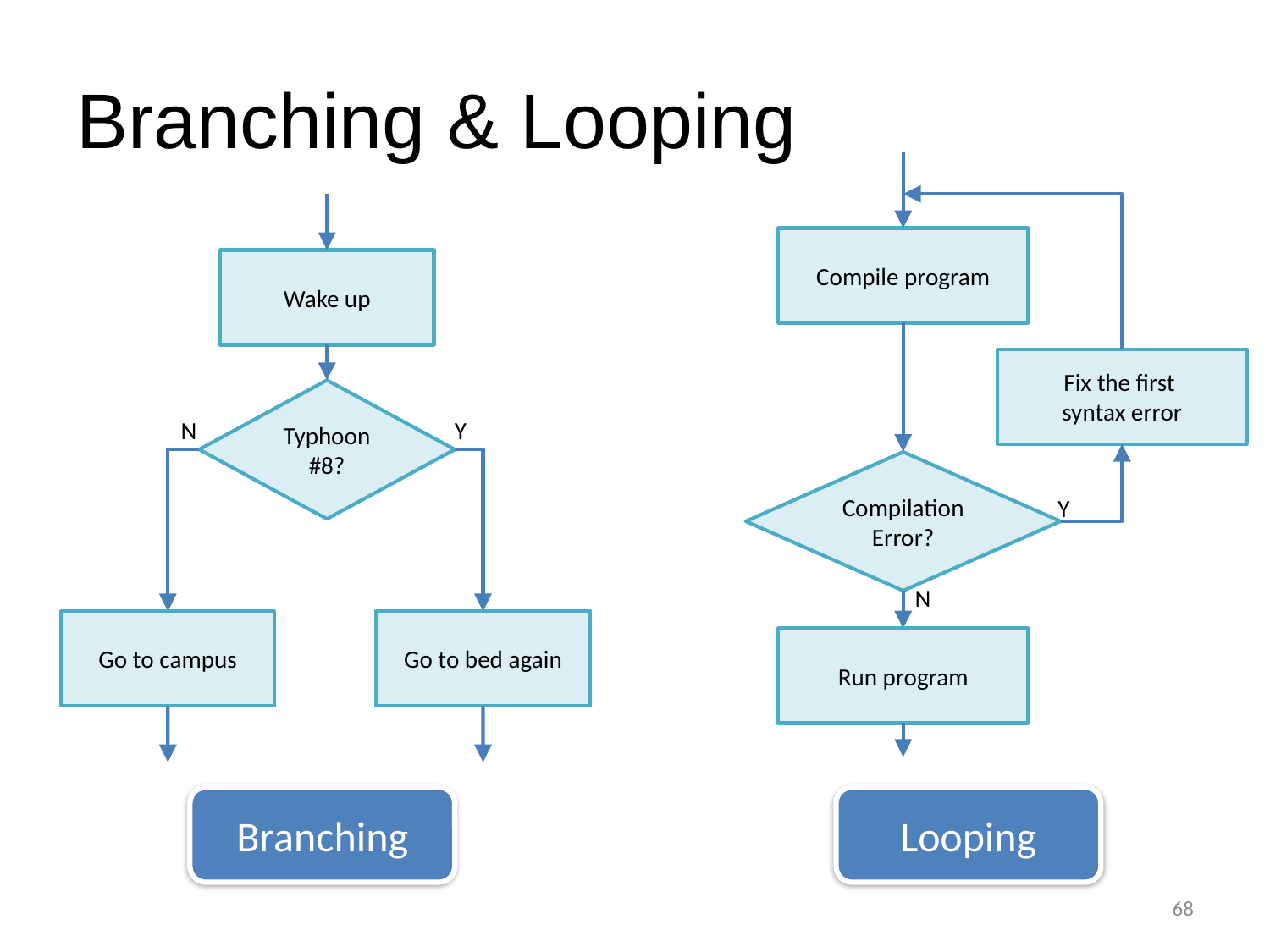

# Branching & Looping
Compile program
Fix the first
syntax error
Compilation Error?
Y
N
Run program
Looping
Wake up
Typhoon #8?
N
Y
Go to campus
Go to bed again
Branching
68